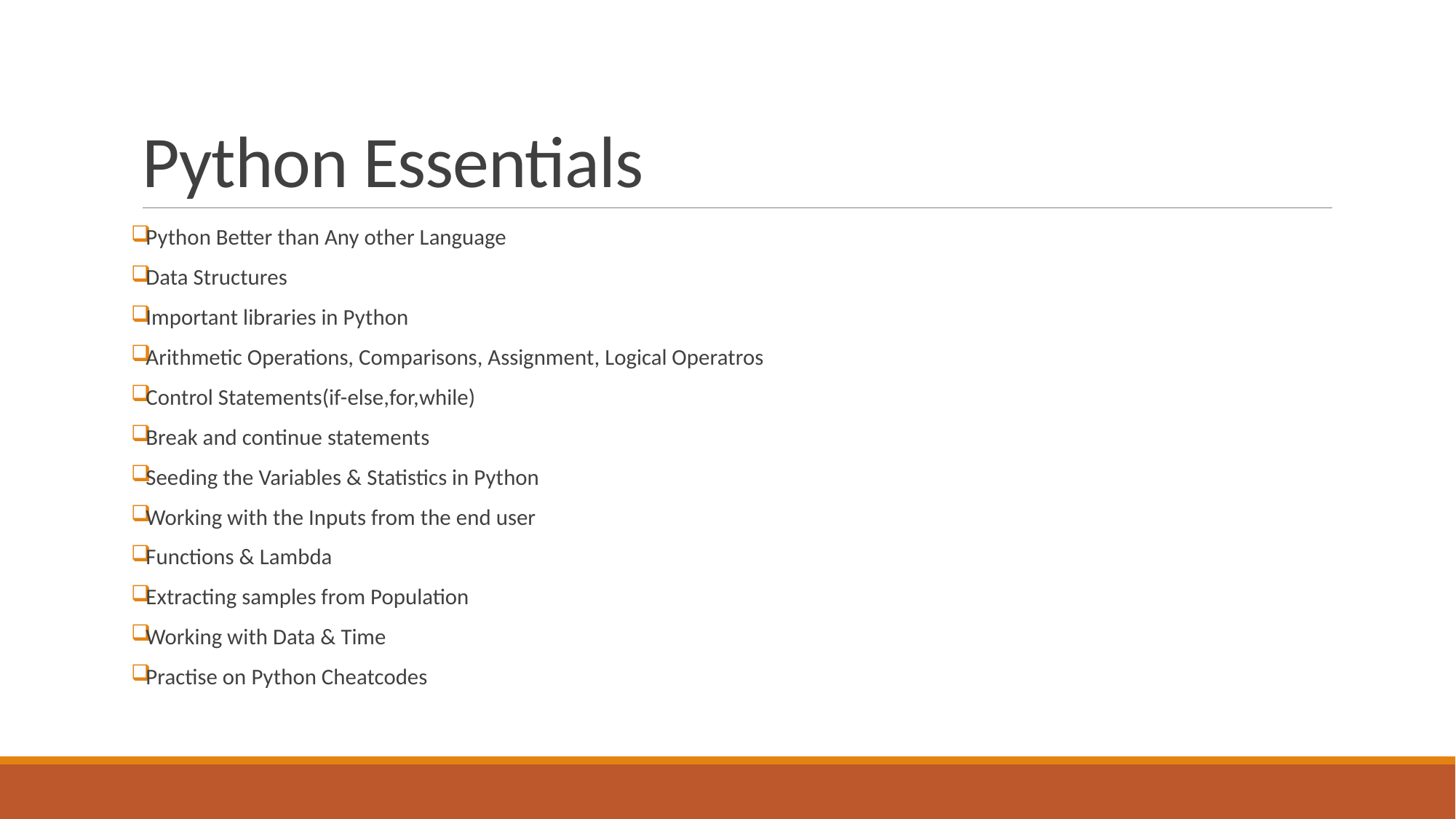

# Python Essentials
Python Better than Any other Language
Data Structures
Important libraries in Python
Arithmetic Operations, Comparisons, Assignment, Logical Operatros
Control Statements(if-else,for,while)
Break and continue statements
Seeding the Variables & Statistics in Python
Working with the Inputs from the end user
Functions & Lambda
Extracting samples from Population
Working with Data & Time
Practise on Python Cheatcodes